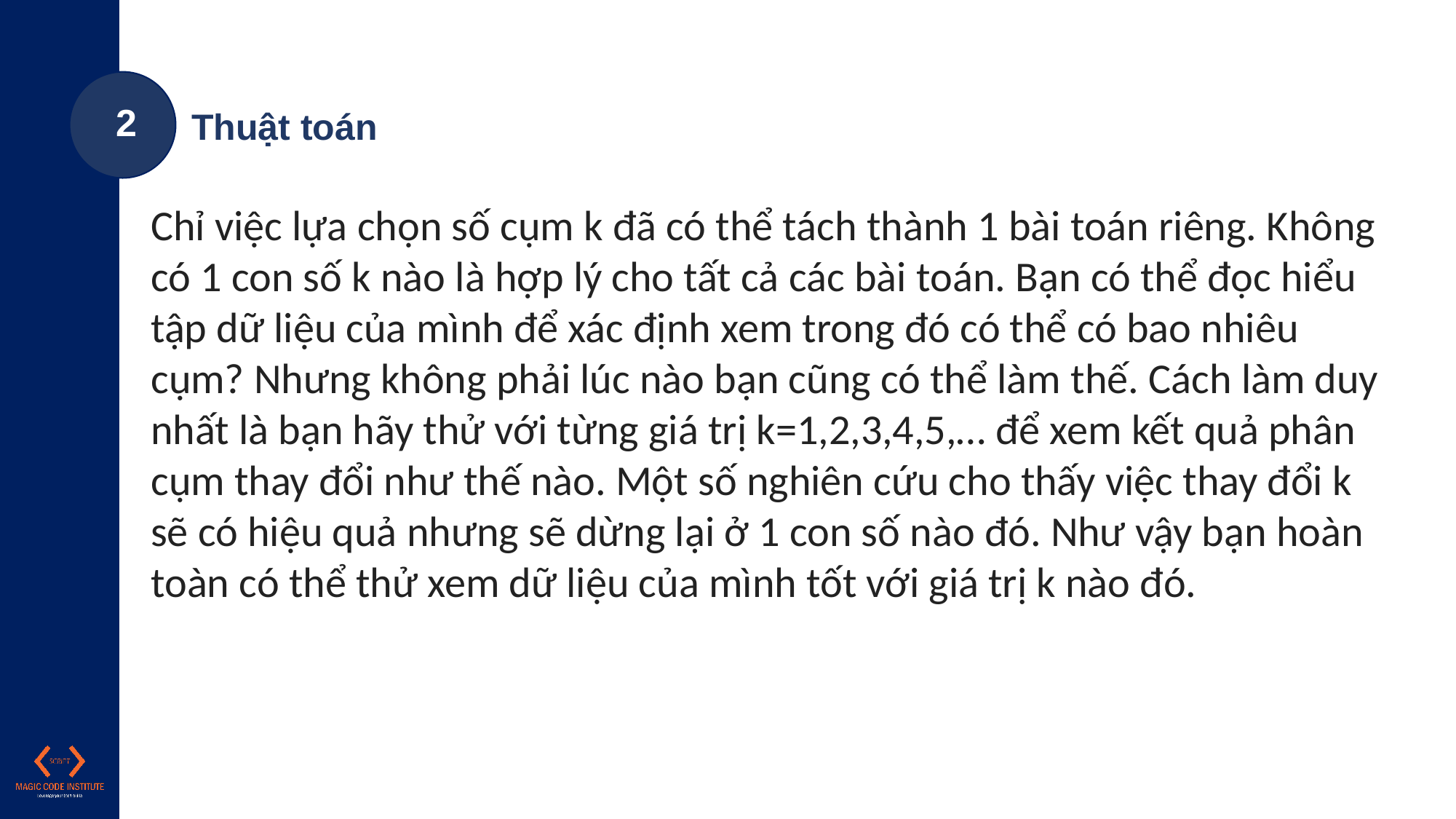

2

Thuật toán
Chỉ việc lựa chọn số cụm k đã có thể tách thành 1 bài toán riêng. Không có 1 con số k nào là hợp lý cho tất cả các bài toán. Bạn có thể đọc hiểu tập dữ liệu của mình để xác định xem trong đó có thể có bao nhiêu cụm? Nhưng không phải lúc nào bạn cũng có thể làm thế. Cách làm duy nhất là bạn hãy thử với từng giá trị k=1,2,3,4,5,… để xem kết quả phân cụm thay đổi như thế nào. Một số nghiên cứu cho thấy việc thay đổi k sẽ có hiệu quả nhưng sẽ dừng lại ở 1 con số nào đó. Như vậy bạn hoàn toàn có thể thử xem dữ liệu của mình tốt với giá trị k nào đó.